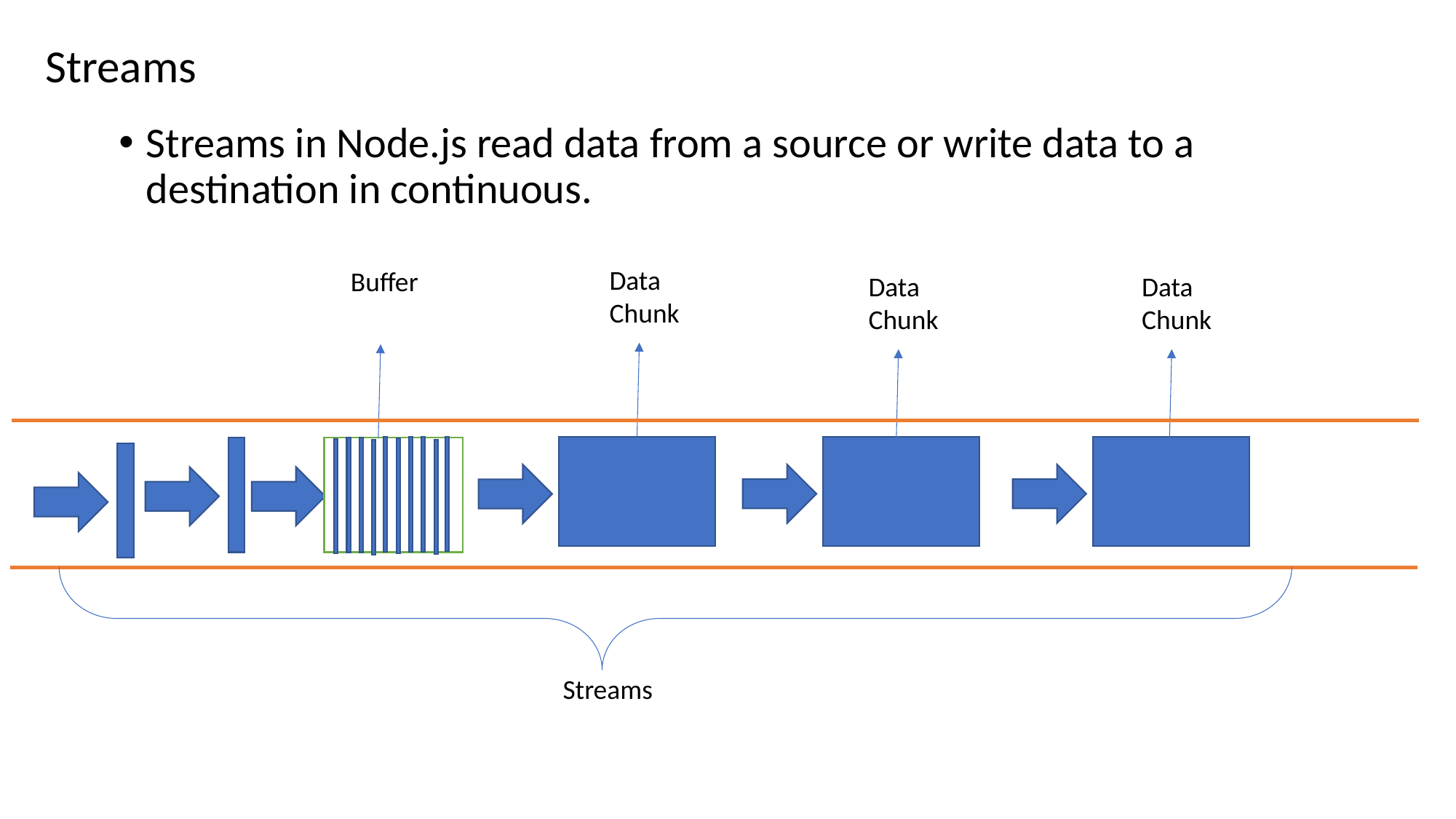

# Streams
Streams in Node.js read data from a source or write data to a destination in continuous.
Data Chunk
Buffer
Data Chunk
Data Chunk

Streams